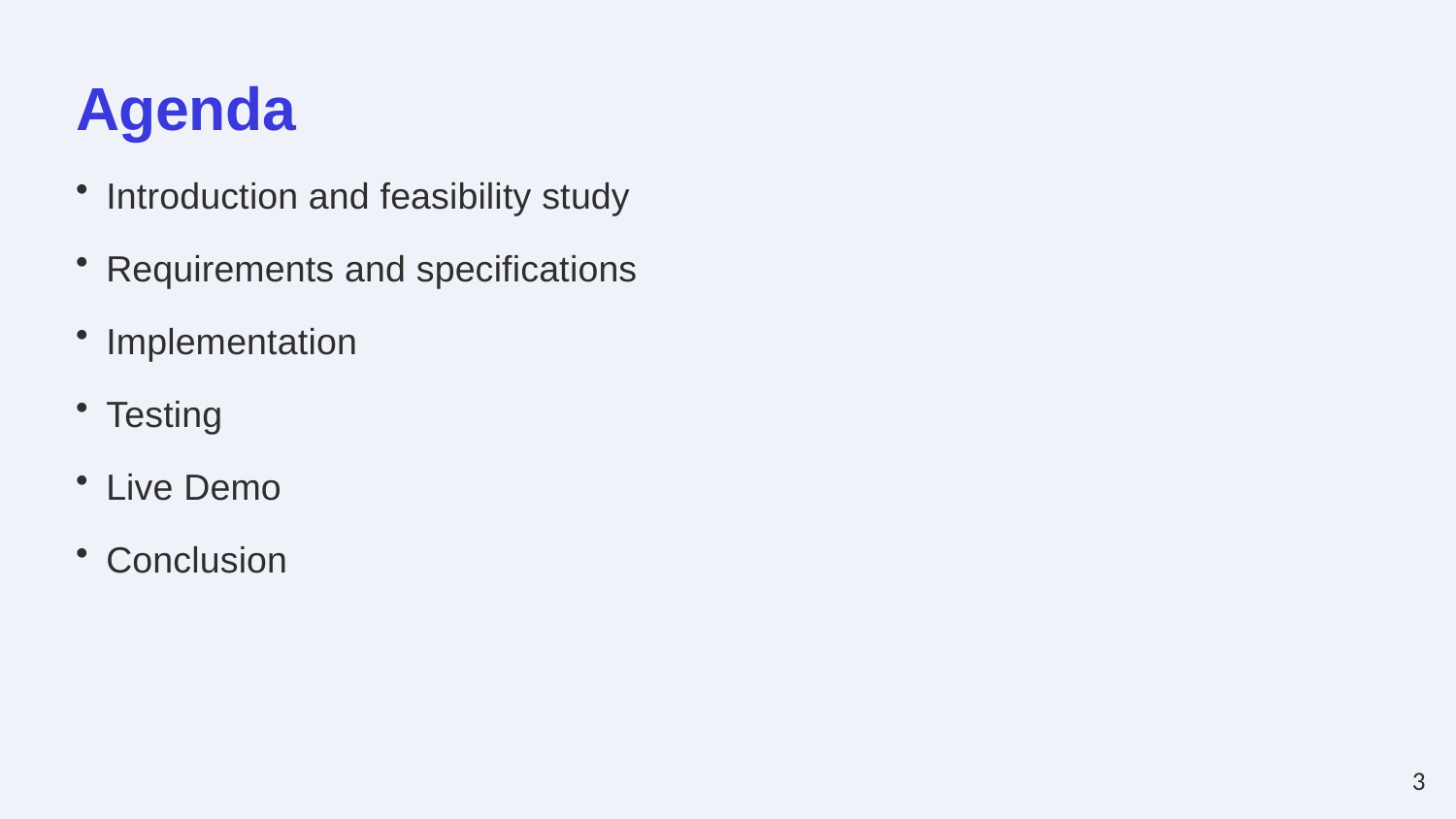

Agenda
Introduction and feasibility study
Requirements and specifications
Implementation
Testing
Live Demo
Conclusion
3